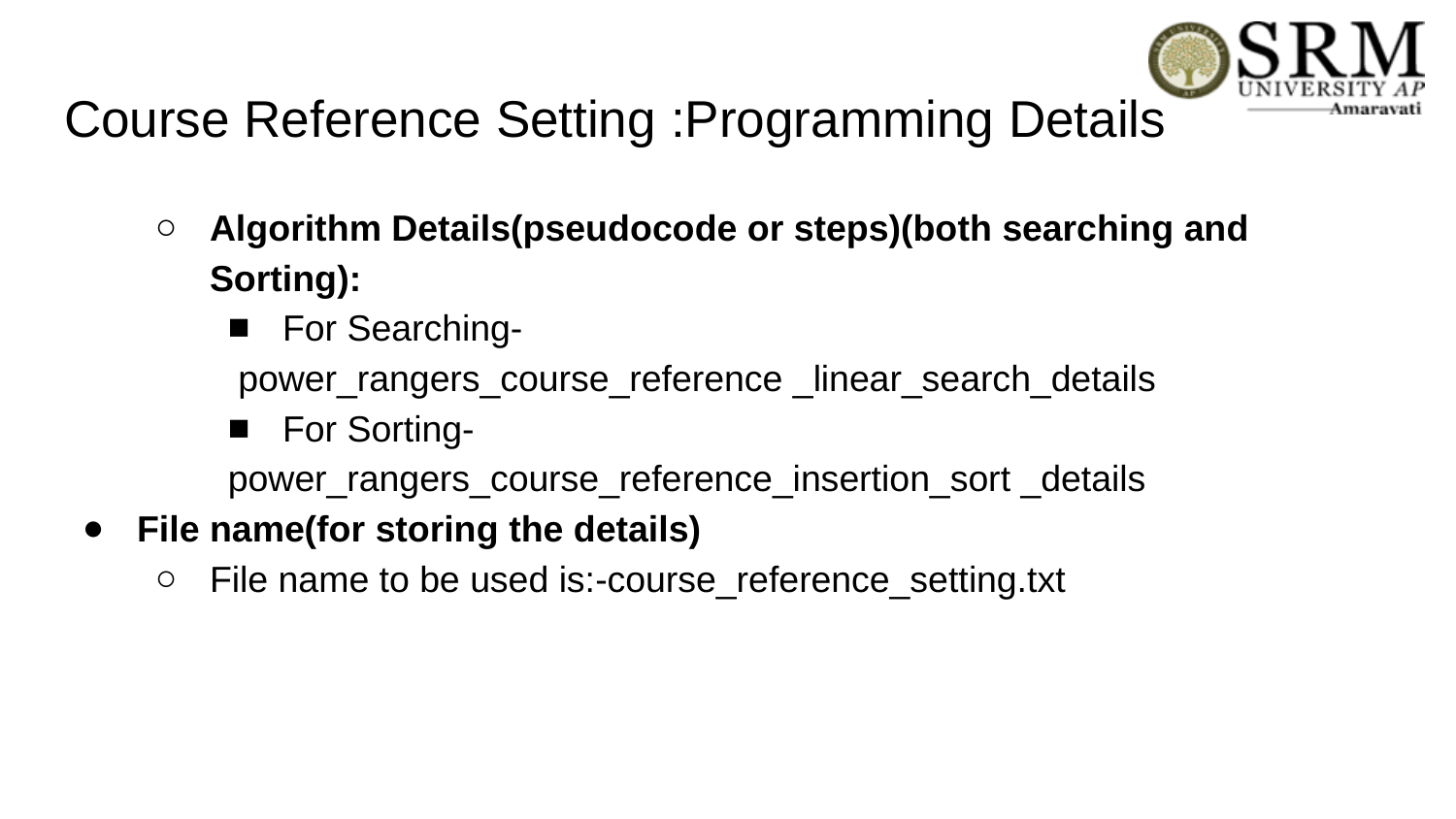

# Course Reference Setting :Programming Details

Algorithm Details(pseudocode or steps)(both searching and Sorting):
For Searching-
 power_rangers_course_reference _linear_search_details
For Sorting-
power_rangers_course_reference_insertion_sort _details
File name(for storing the details)
File name to be used is:-course_reference_setting.txt